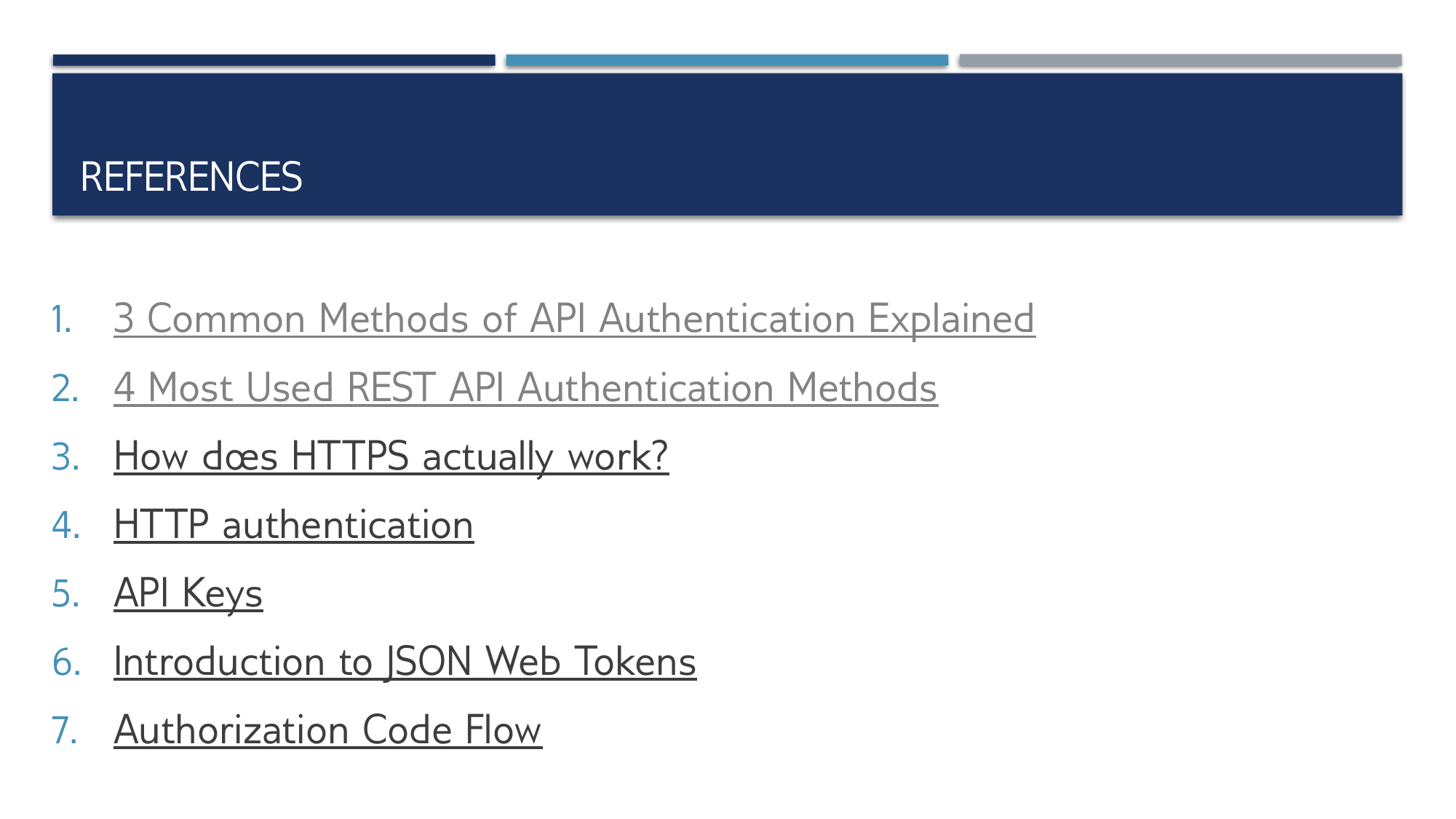

# References
3 Common Methods of API Authentication Explained
4 Most Used REST API Authentication Methods
How does HTTPS actually work?
HTTP authentication
API Keys
Introduction to JSON Web Tokens
Authorization Code Flow